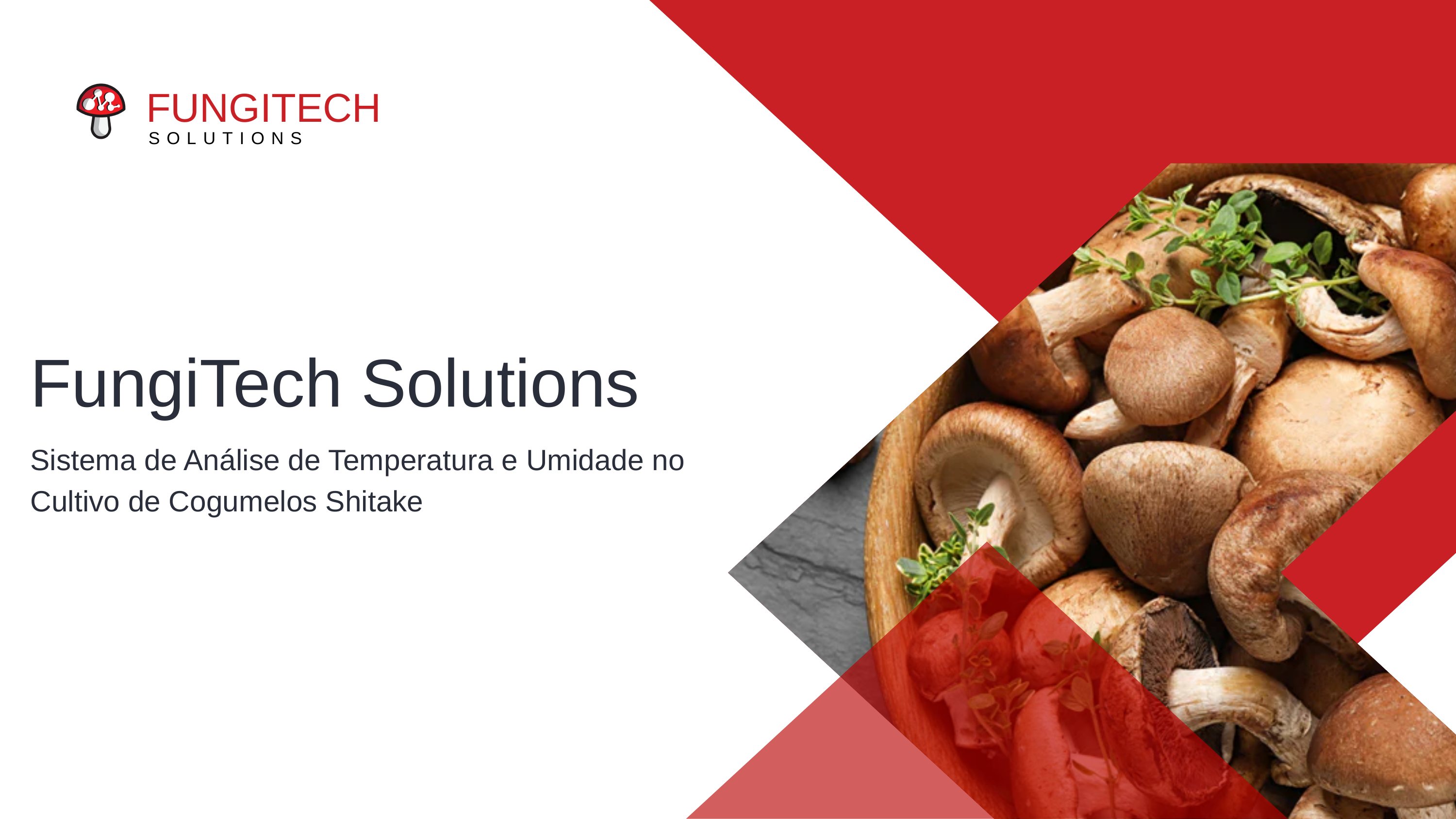

FUNGITECH

SOLUTIONS

FungiTech Solutions

Sistema de Análise de Temperatura e Umidade no Cultivo de﻿ Cogumelos Shitake